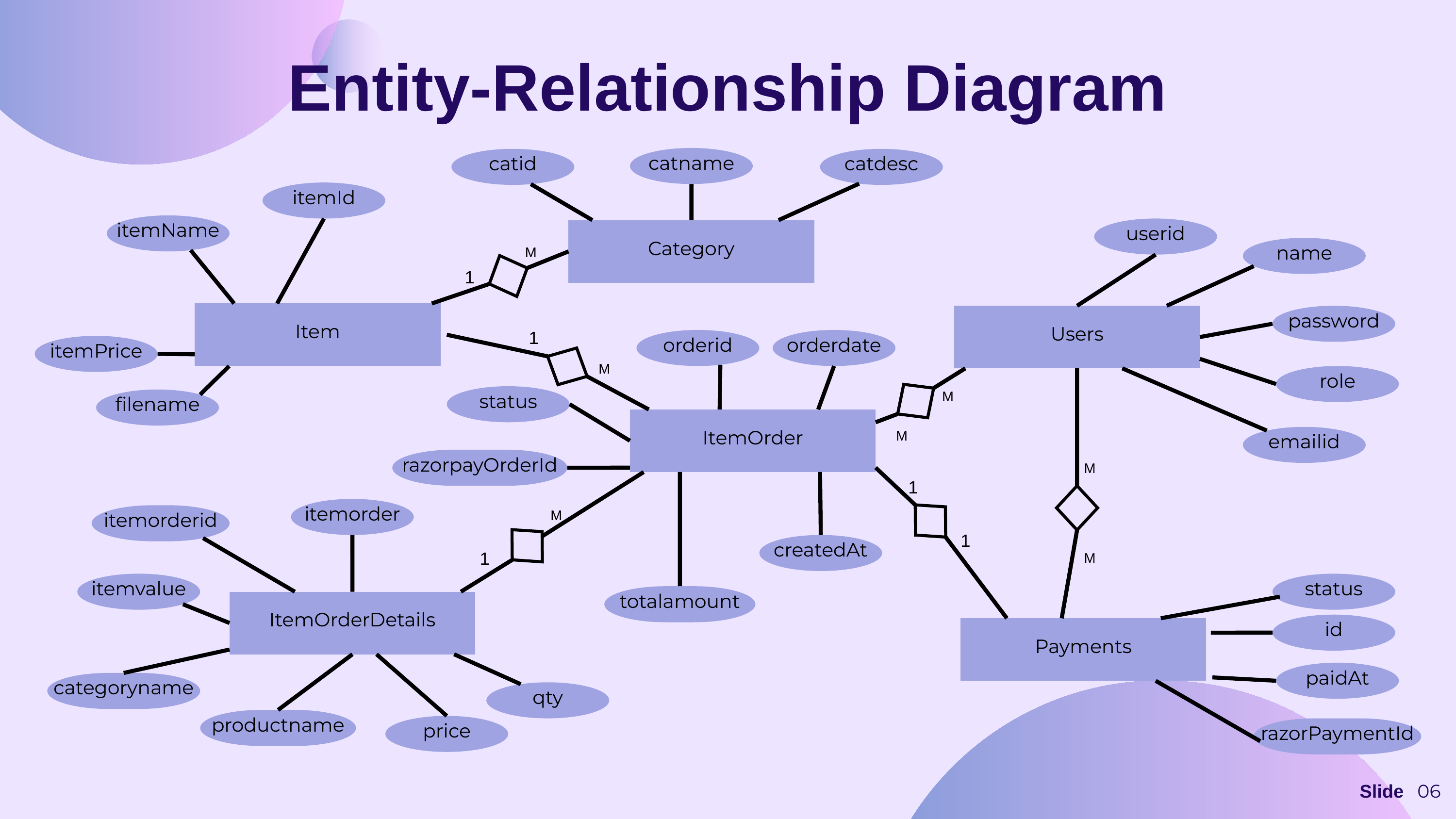

Entity-Relationship Diagram

catname

catid

catdesc

itemId

itemName

userid

Category

name
M

1

Item

Users

password
1

orderid

orderdate

itemPrice

M

role

M

status

filename

ItemOrder

M

emailid

razorpayOrderId
M

1

itemorder
M

itemorderid

1

createdAt

1
M

itemvalue

status

totalamount

ItemOrderDetails

id

Payments

paidAt

categoryname

qty

productname

price

razorPaymentId

Slide
06